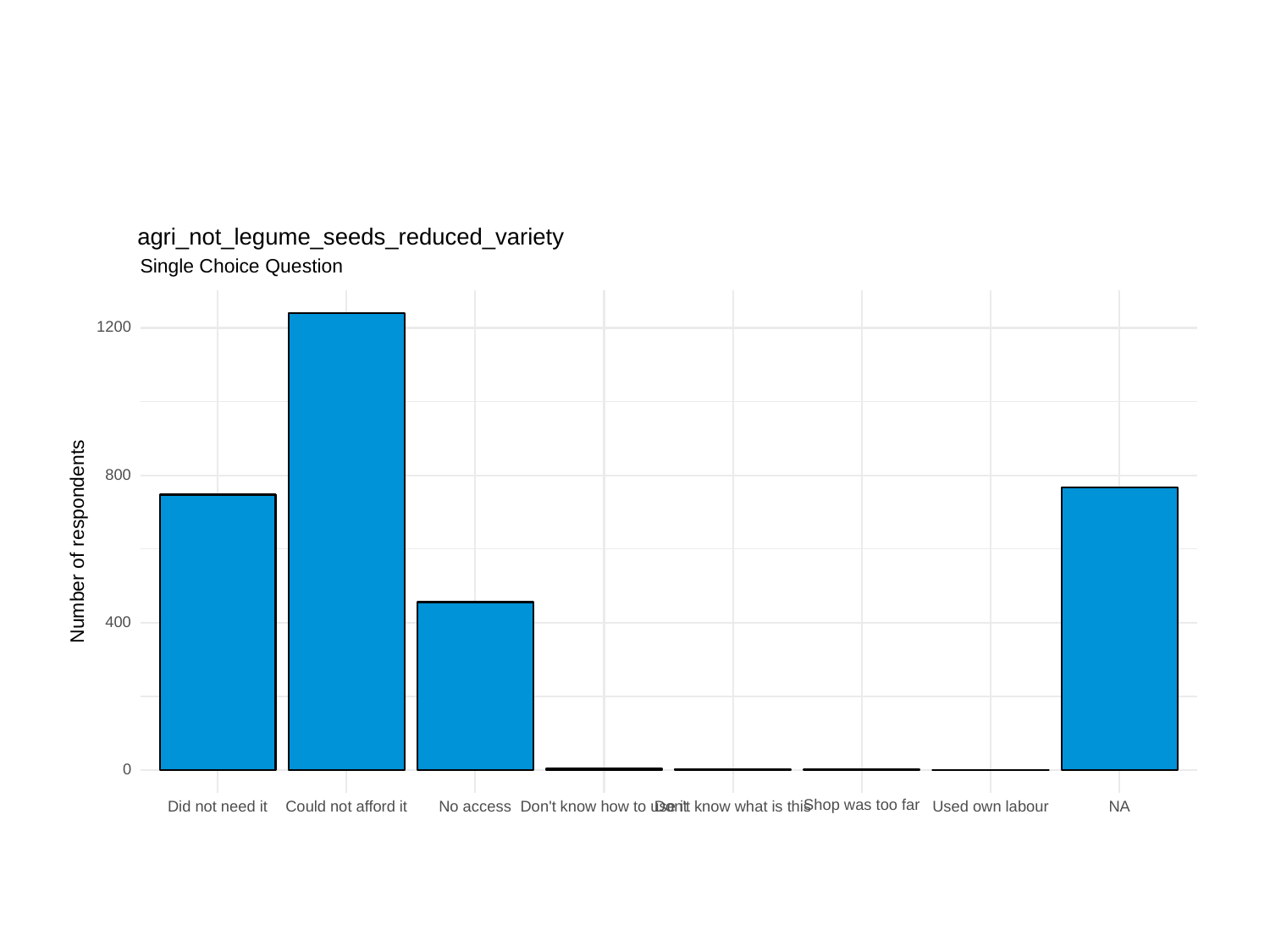

agri_not_legume_seeds_reduced_variety
Single Choice Question

1200

800

Number of respondents

400

0

Shop was too far
Could not afford it
Did not need it
No access
Don't know how to use it
Don't know what is this
Used own labour
NA